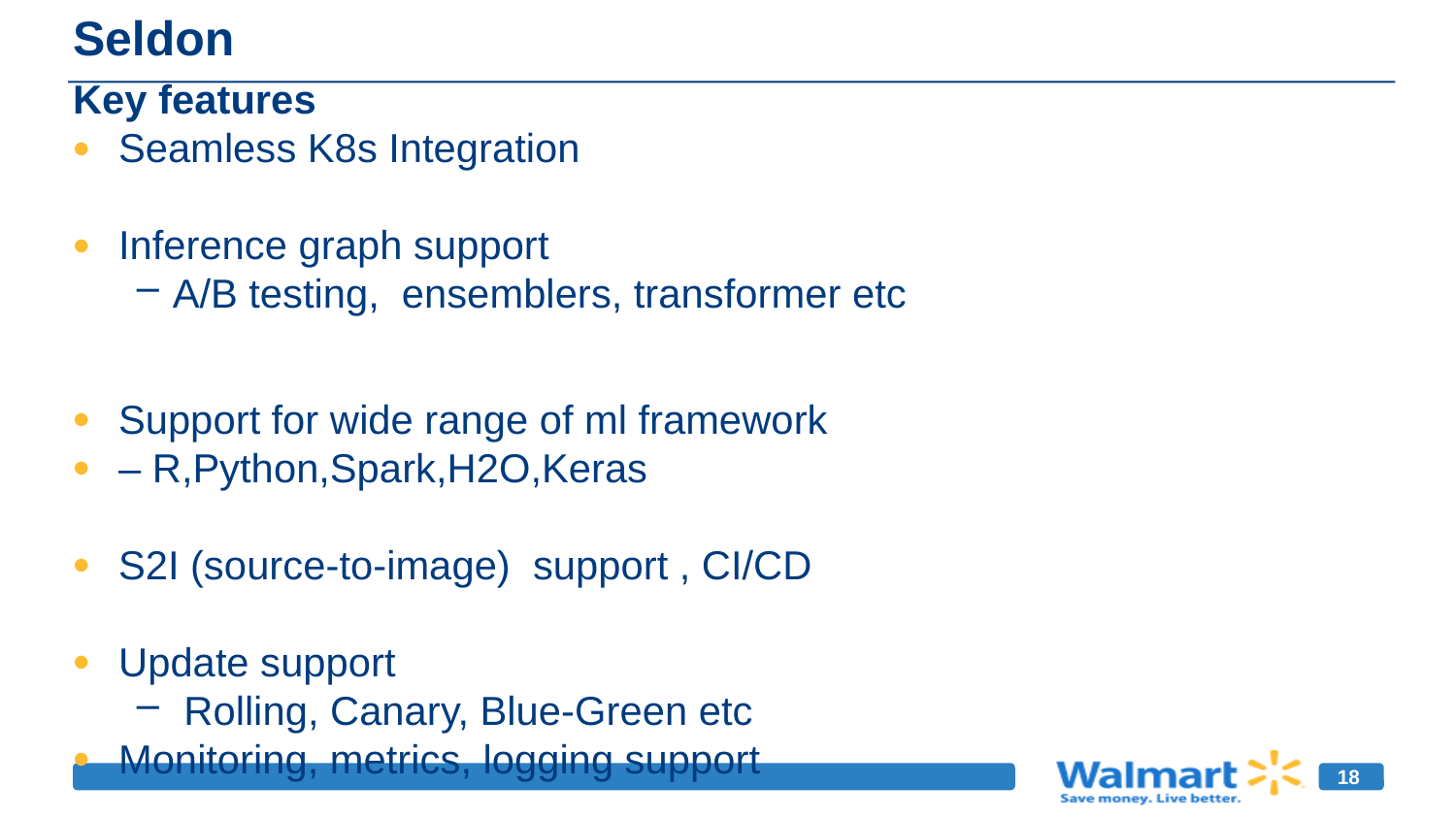

# Seldon
Key features
Seamless K8s Integration

Inference graph support
A/B testing,  ensemblers, transformer etc

Support for wide range of ml framework
– R,Python,Spark,H2O,Keras

S2I (source-to-image)  support , CI/CD

Update support
 Rolling, Canary, Blue-Green etc
Monitoring, metrics, logging support

18